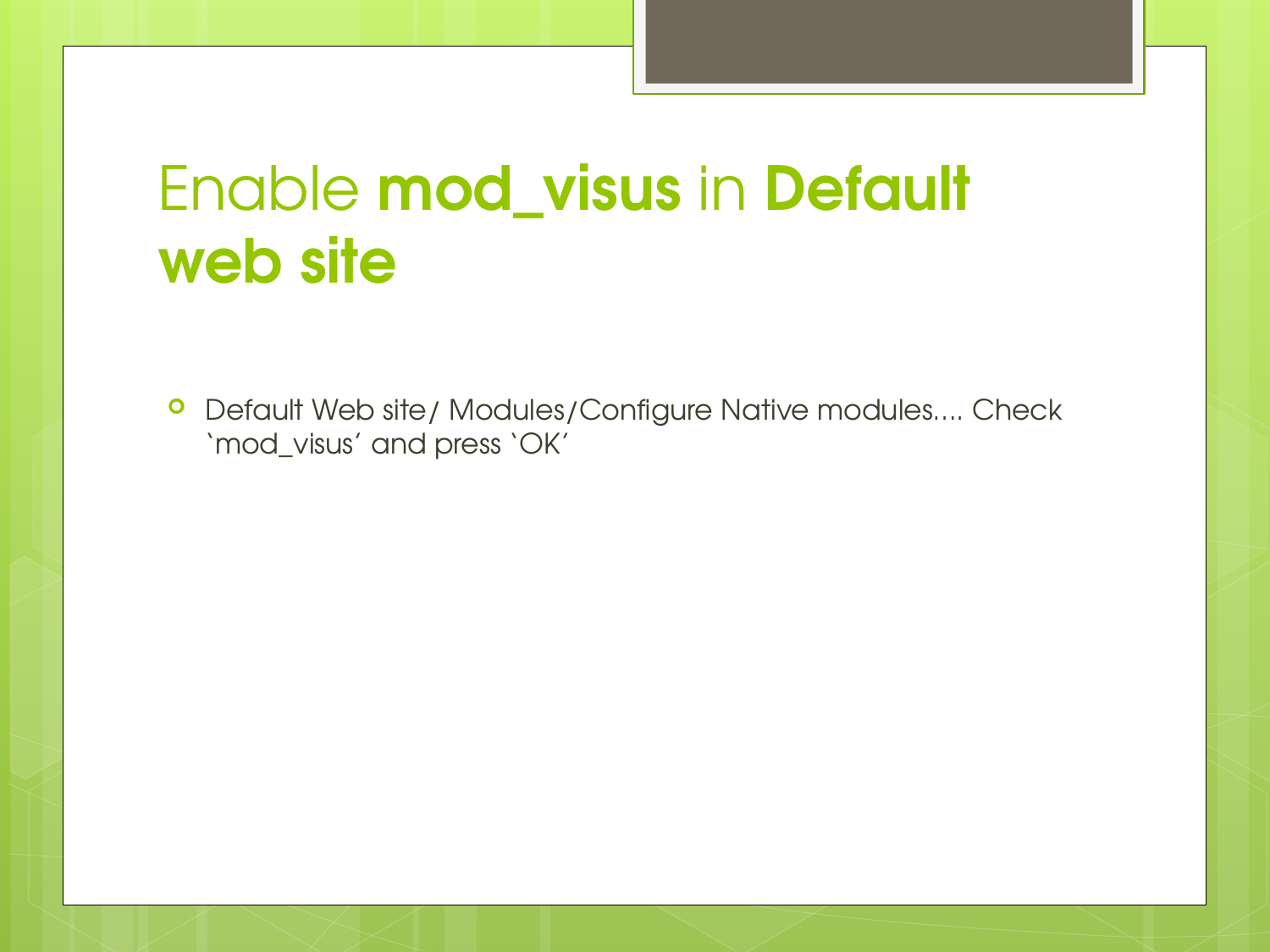

# Enable mod_visus in Default web site
Default Web site/ Modules/Configure Native modules…. Check ‘mod_visus’ and press ‘OK’